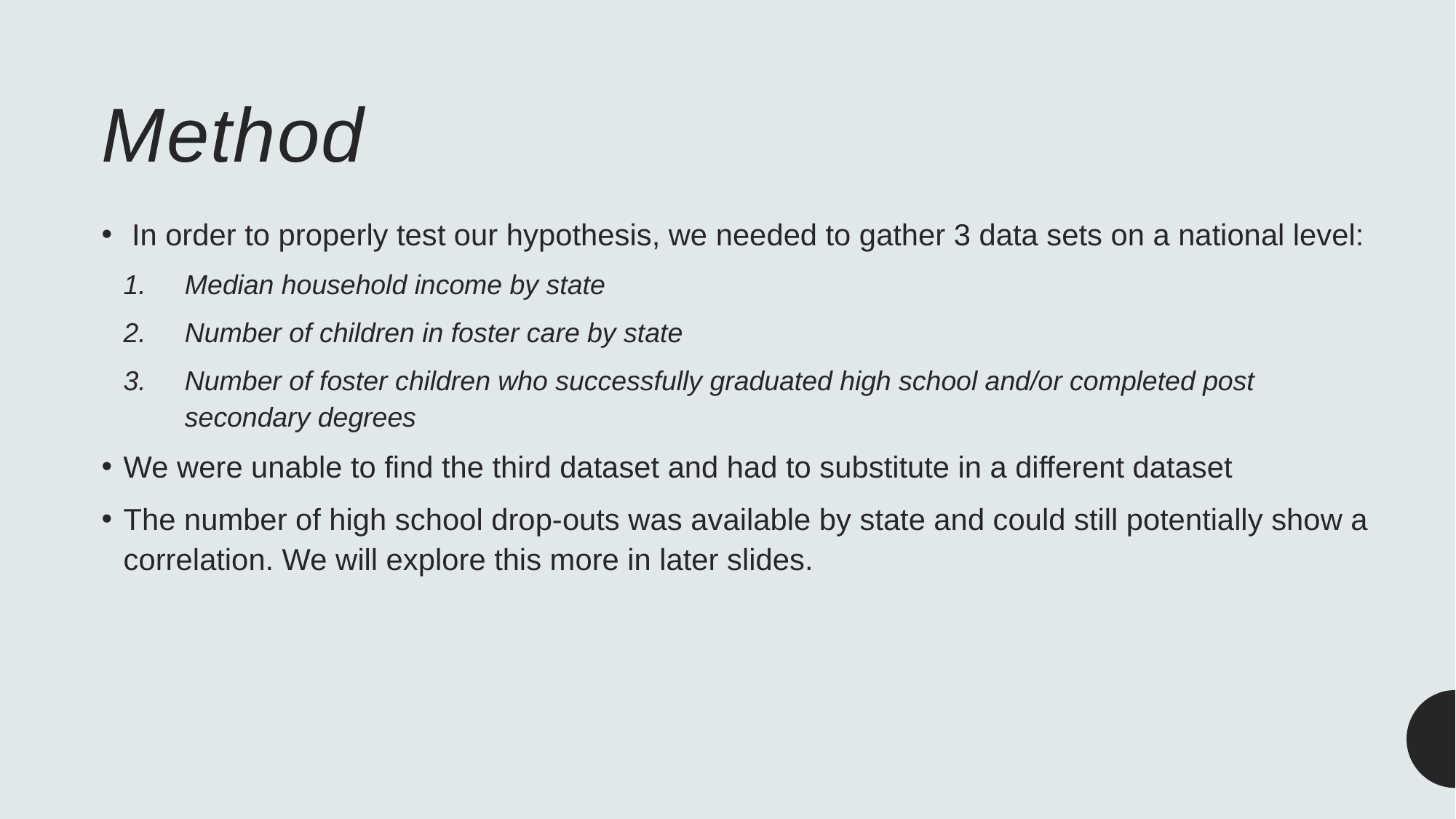

# Method
 In order to properly test our hypothesis, we needed to gather 3 data sets on a national level:
Median household income by state
Number of children in foster care by state
Number of foster children who successfully graduated high school and/or completed post secondary degrees
We were unable to find the third dataset and had to substitute in a different dataset
The number of high school drop-outs was available by state and could still potentially show a correlation. We will explore this more in later slides.